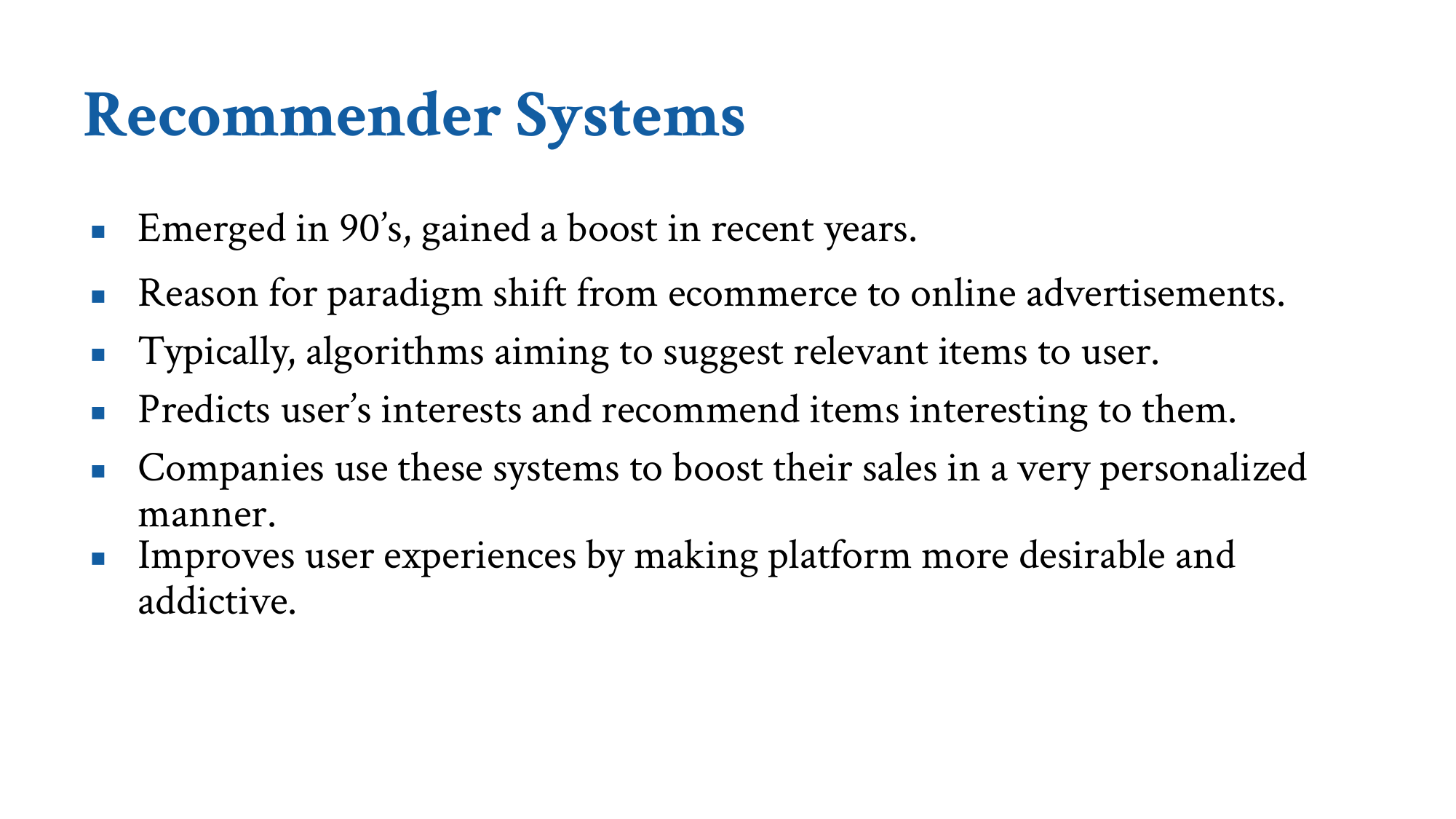

# Recommender Systems
Emerged in 90’s, gained a boost in recent years.

Reason for paradigm shift from ecommerce to online advertisements.

Typically, algorithms aiming to suggest relevant items to user.

Predicts user’s interests and recommend items interesting to them.

Companies use these systems to boost their sales in a very personalized manner.

Improves user experiences by making platform more desirable and addictive.